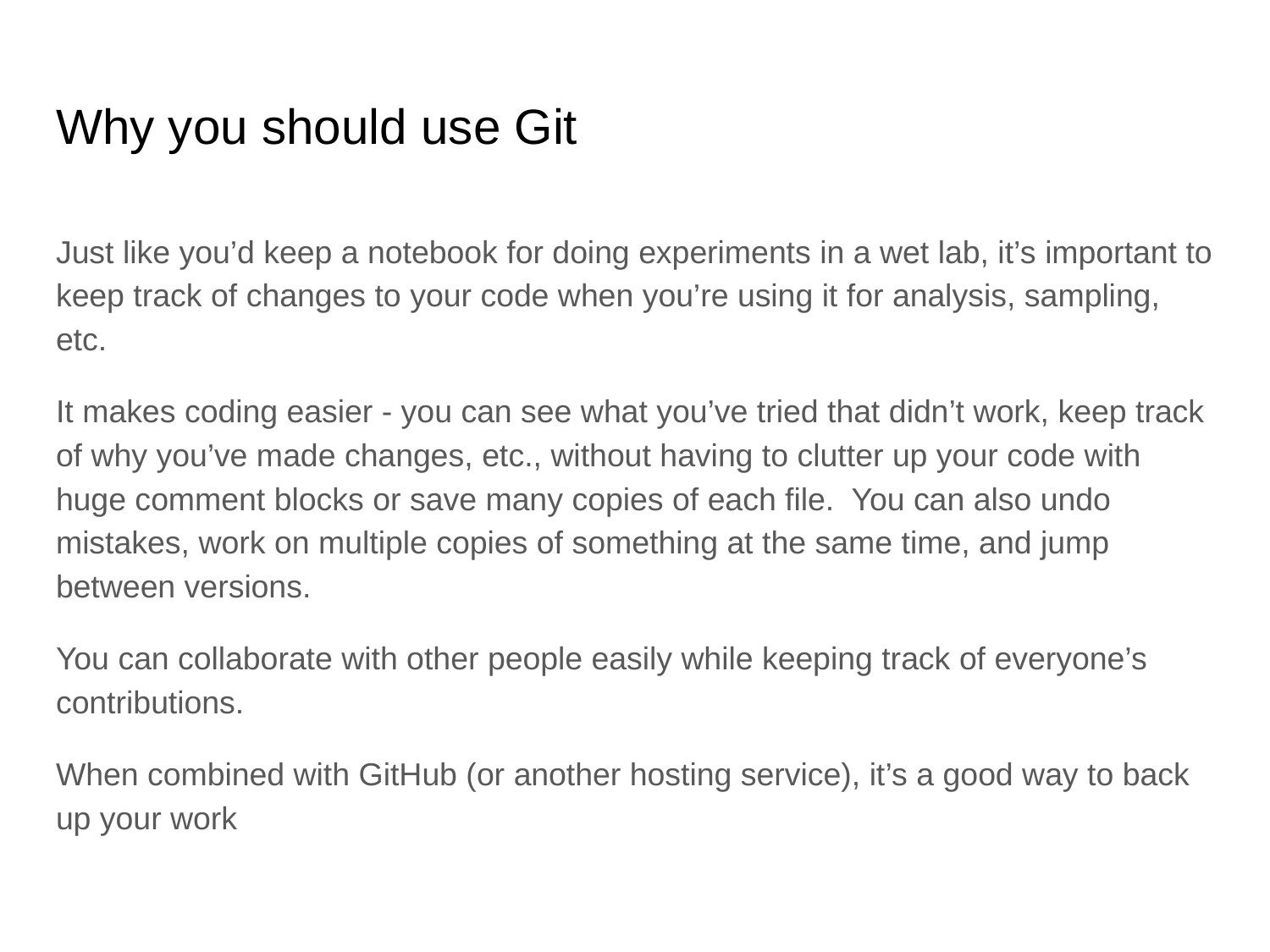

# Why you should use Git
Just like you’d keep a notebook for doing experiments in a wet lab, it’s important to keep track of changes to your code when you’re using it for analysis, sampling, etc.
It makes coding easier - you can see what you’ve tried that didn’t work, keep track of why you’ve made changes, etc., without having to clutter up your code with huge comment blocks or save many copies of each file.  You can also undo mistakes, work on multiple copies of something at the same time, and jump between versions.
You can collaborate with other people easily while keeping track of everyone’s contributions.
When combined with GitHub (or another hosting service), it’s a good way to back up your work